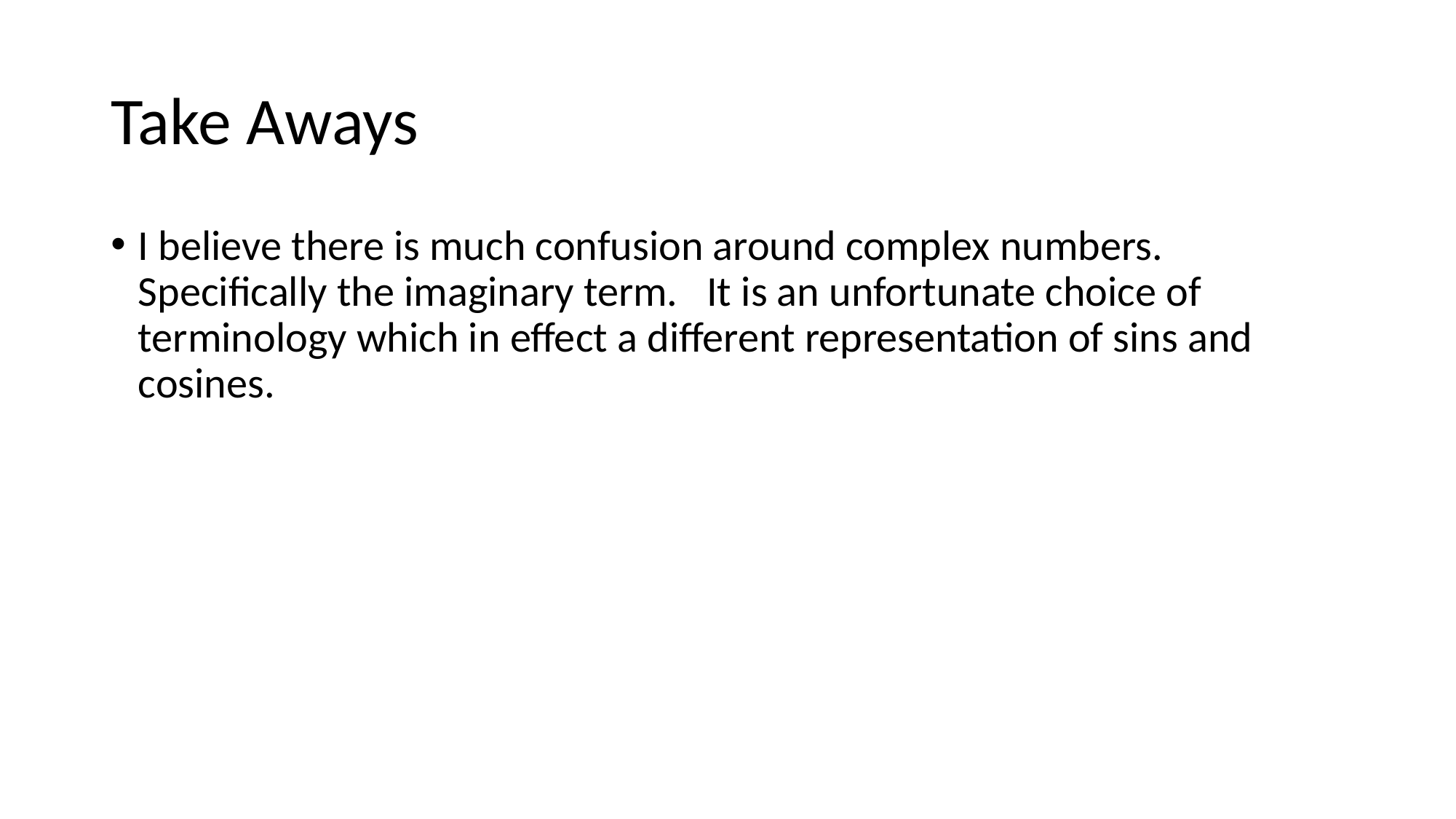

# Take Aways
I believe there is much confusion around complex numbers.  Specifically the imaginary term.   It is an unfortunate choice of terminology which in effect a different representation of sins and cosines.